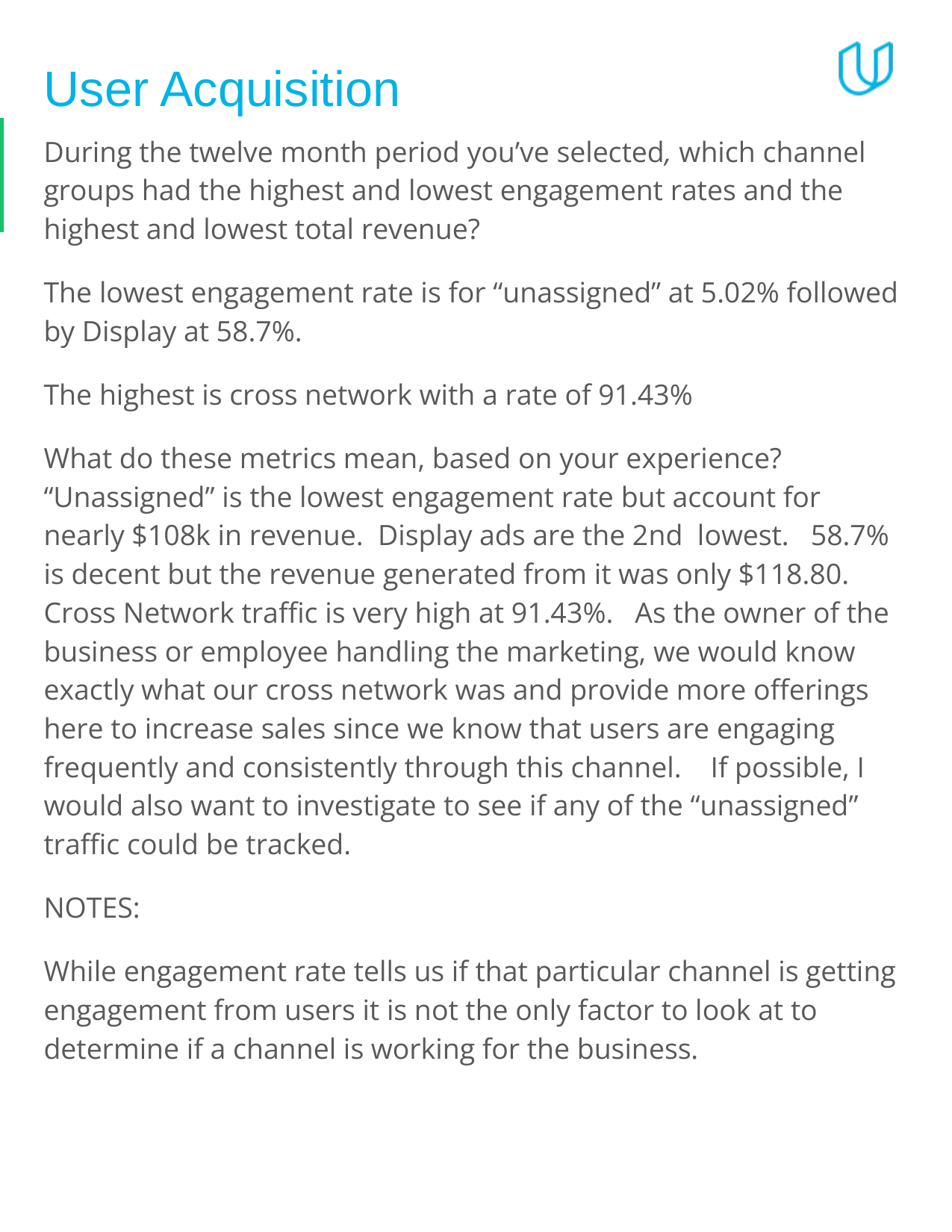

# User Acquisition
During the twelve month period you’ve selected, which channel groups had the highest and lowest engagement rates and the highest and lowest total revenue?
The lowest engagement rate is for “unassigned” at 5.02% followed by Display at 58.7%.
The highest is cross network with a rate of 91.43%
What do these metrics mean, based on your experience?  “Unassigned” is the lowest engagement rate but account for nearly $108k in revenue.  Display ads are the 2nd  lowest.   58.7% is decent but the revenue generated from it was only $118.80.   Cross Network traffic is very high at 91.43%.   As the owner of the business or employee handling the marketing, we would know exactly what our cross network was and provide more offerings here to increase sales since we know that users are engaging frequently and consistently through this channel.    If possible, I would also want to investigate to see if any of the “unassigned” traffic could be tracked.
NOTES:
While engagement rate tells us if that particular channel is getting engagement from users it is not the only factor to look at to determine if a channel is working for the business.